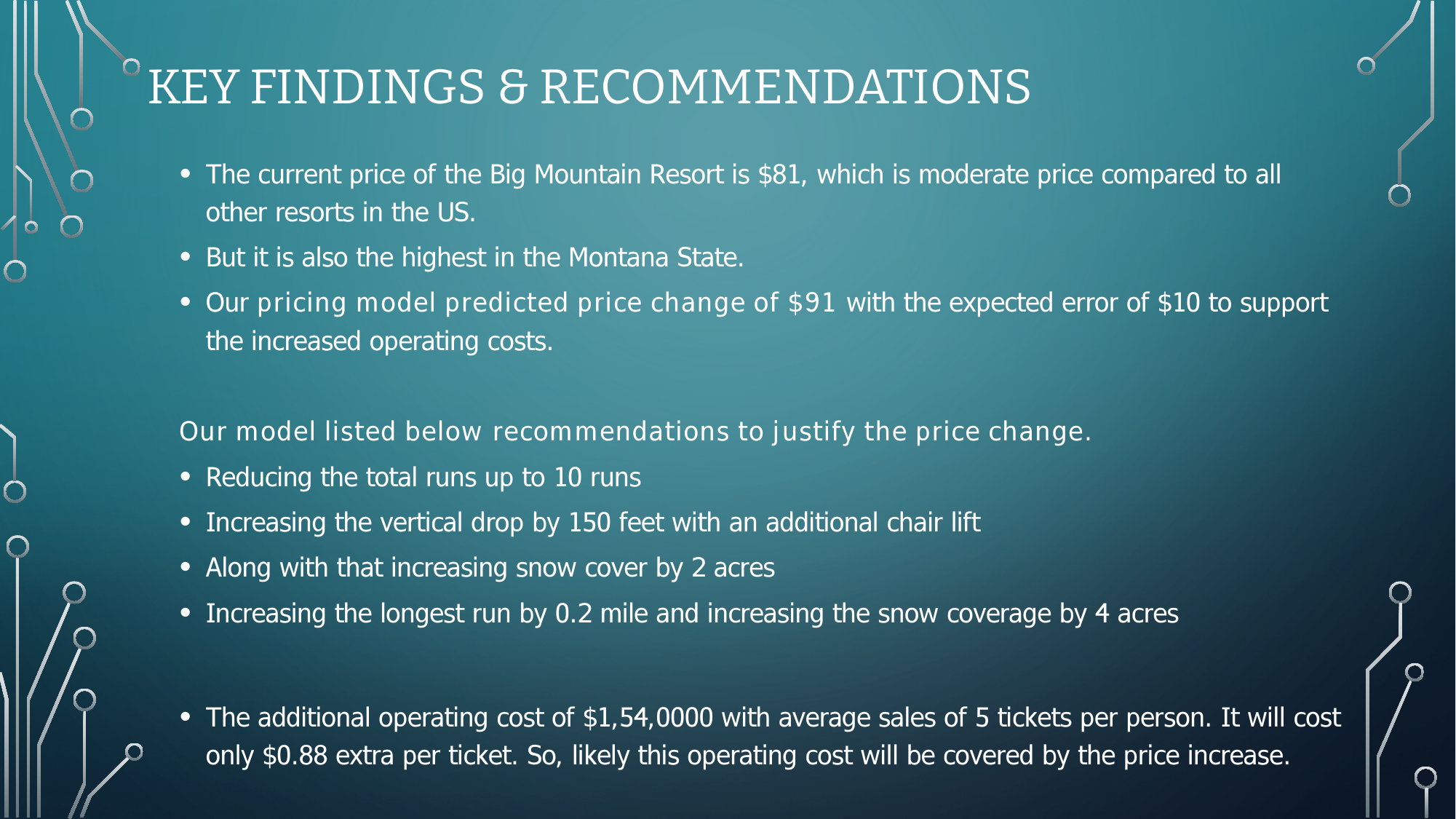

# KEY FINDINGS & recommendations
The current price of the Big Mountain Resort is $81, which is moderate price compared to all other resorts in the US.
But it is also the highest in the Montana State.
Our pricing model predicted price change of $91 with the expected error of $10 to support the increased operating costs.

Our model listed below recommendations to justify the price change.
Reducing the total runs up to 10 runs
Increasing the vertical drop by 150 feet with an additional chair lift
Along with that increasing snow cover by 2 acres
Increasing the longest run by 0.2 mile and increasing the snow coverage by 4 acres

The additional operating cost of $1,54,0000 with average sales of 5 tickets per person. It will cost only $0.88 extra per ticket. So, likely this operating cost will be covered by the price increase.